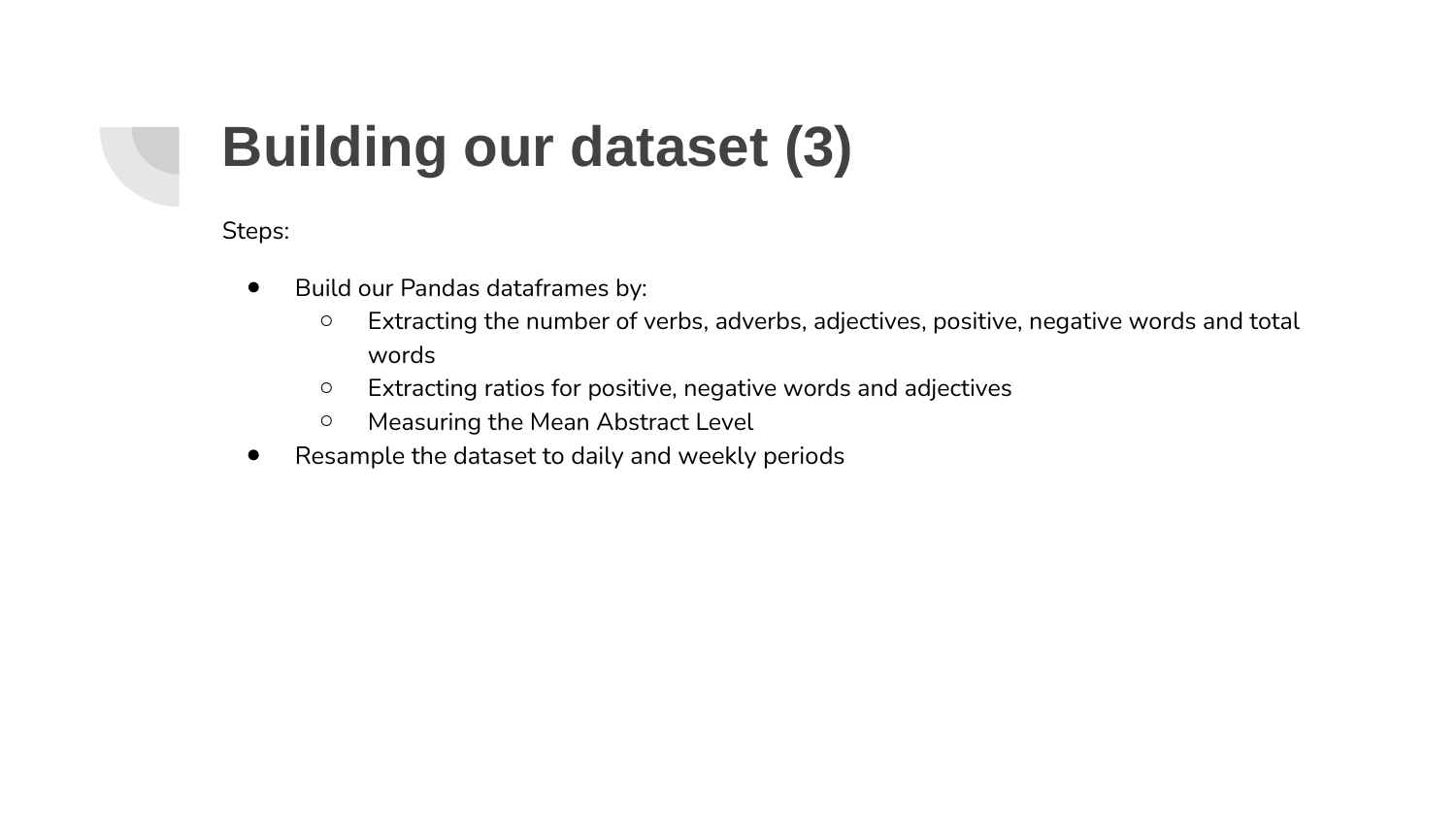

# Building our dataset (3)
Steps:
Build our Pandas dataframes by:
Extracting the number of verbs, adverbs, adjectives, positive, negative words and total words
Extracting ratios for positive, negative words and adjectives
Measuring the Mean Abstract Level
Resample the dataset to daily and weekly periods